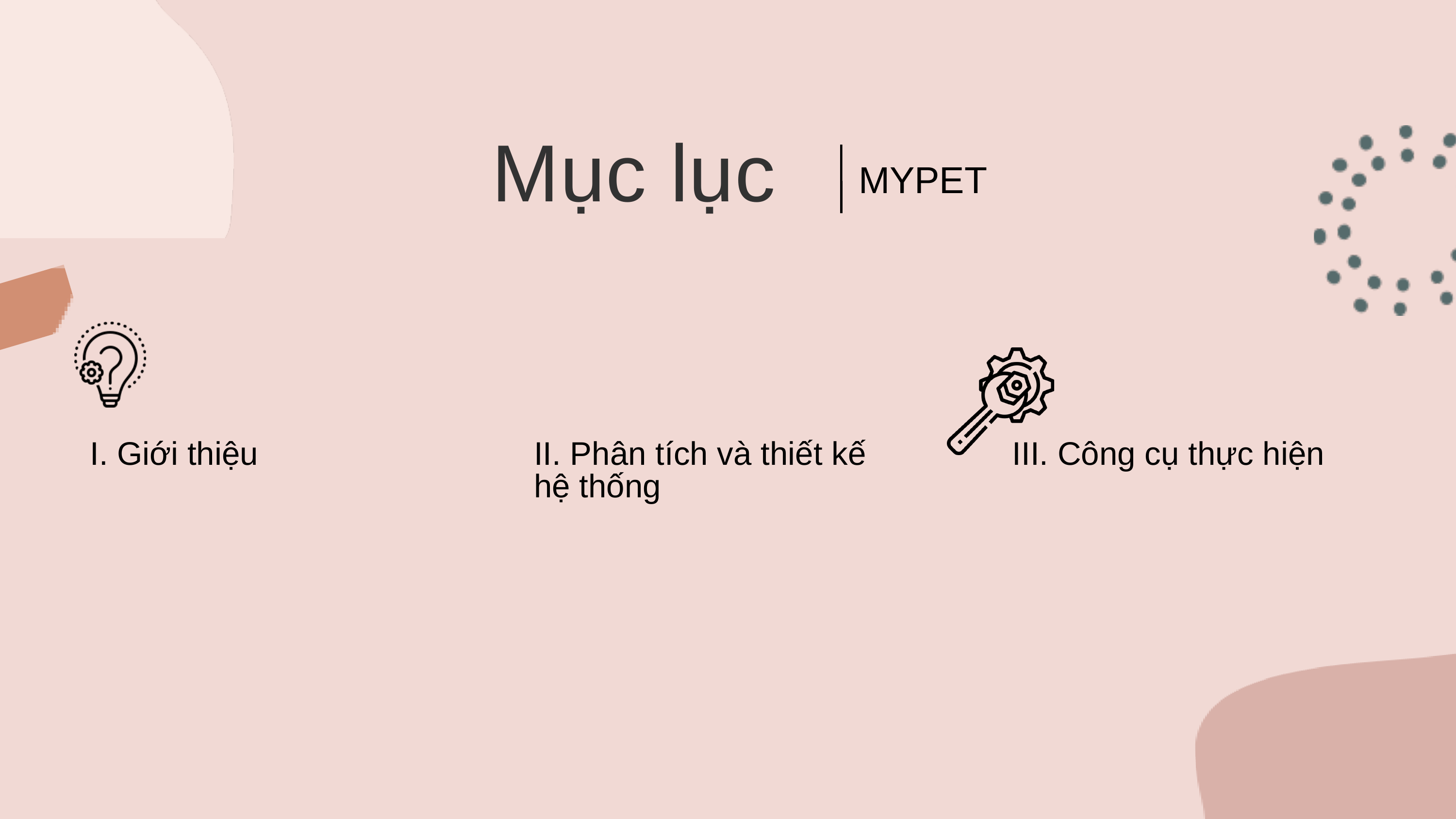

Mục lục

MYPET

I. Giới thiệu
II. Phân tích và thiết kế hệ thống
III. Công cụ thực hiện